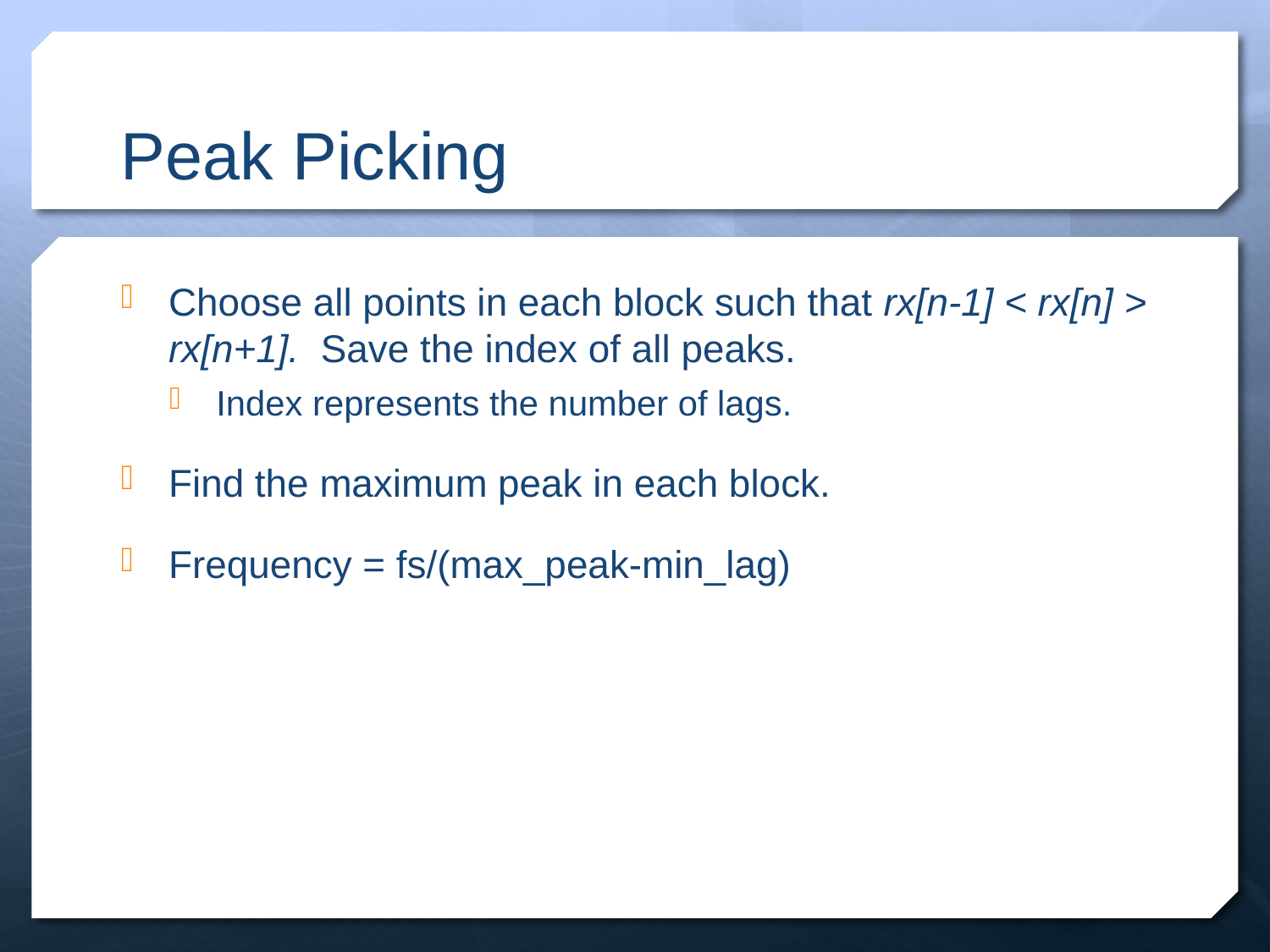

# Peak Picking
Choose all points in each block such that rx[n-1] < rx[n] > rx[n+1].  Save the index of all peaks.
Index represents the number of lags.
Find the maximum peak in each block.
Frequency = fs/(max_peak-min_lag)